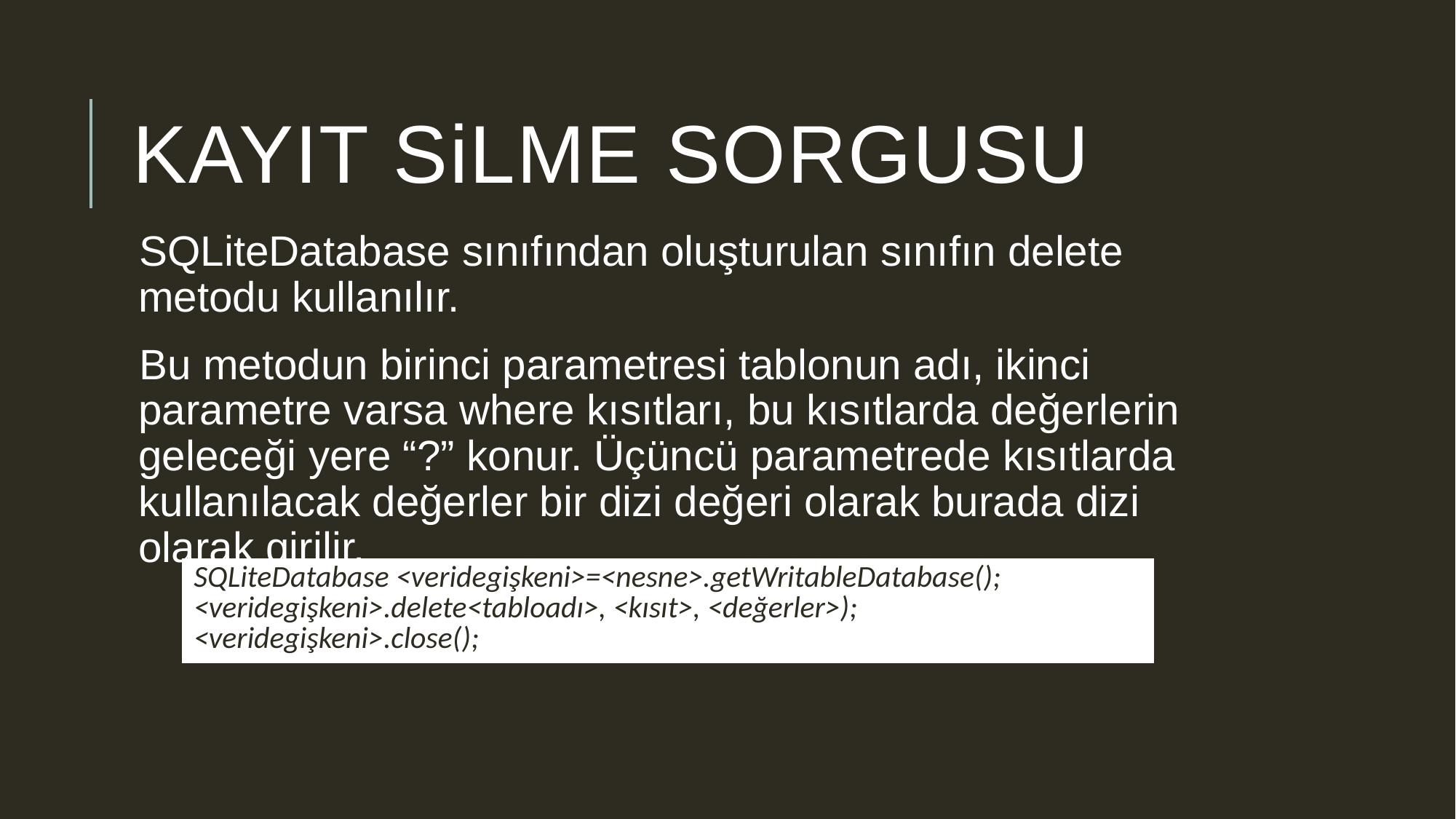

# Kayıt Silme sorgusu
SQLiteDatabase sınıfından oluşturulan sınıfın delete metodu kullanılır.
Bu metodun birinci parametresi tablonun adı, ikinci parametre varsa where kısıtları, bu kısıtlarda değerlerin geleceği yere “?” konur. Üçüncü parametrede kısıtlarda kullanılacak değerler bir dizi değeri olarak burada dizi olarak girilir.
| SQLiteDatabase <veridegişkeni>=<nesne>.getWritableDatabase(); <veridegişkeni>.delete<tabloadı>, <kısıt>, <değerler>); <veridegişkeni>.close(); |
| --- |